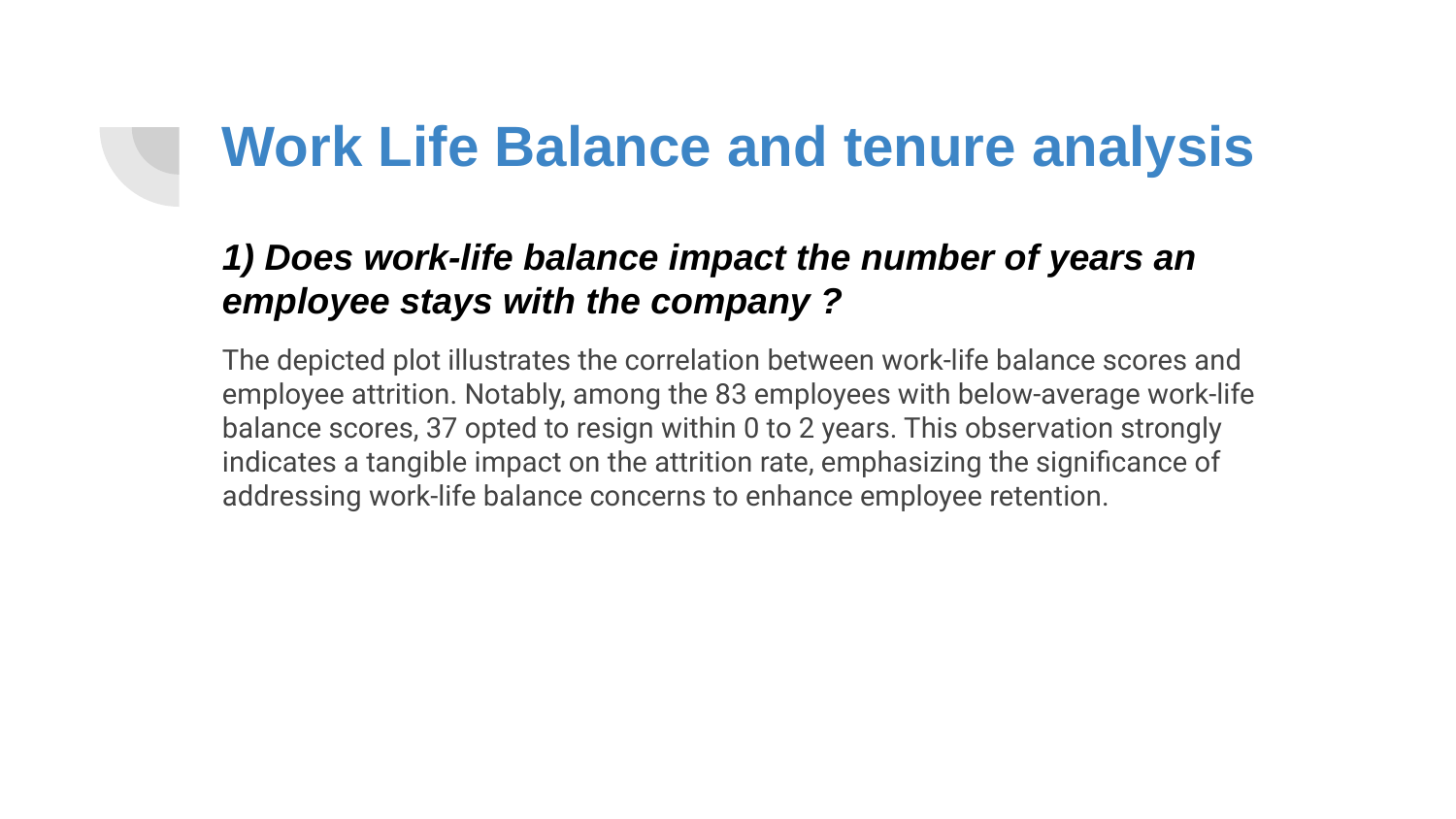

# Work Life Balance and tenure analysis
1) Does work-life balance impact the number of years an employee stays with the company ?
The depicted plot illustrates the correlation between work-life balance scores and employee attrition. Notably, among the 83 employees with below-average work-life balance scores, 37 opted to resign within 0 to 2 years. This observation strongly indicates a tangible impact on the attrition rate, emphasizing the significance of addressing work-life balance concerns to enhance employee retention.